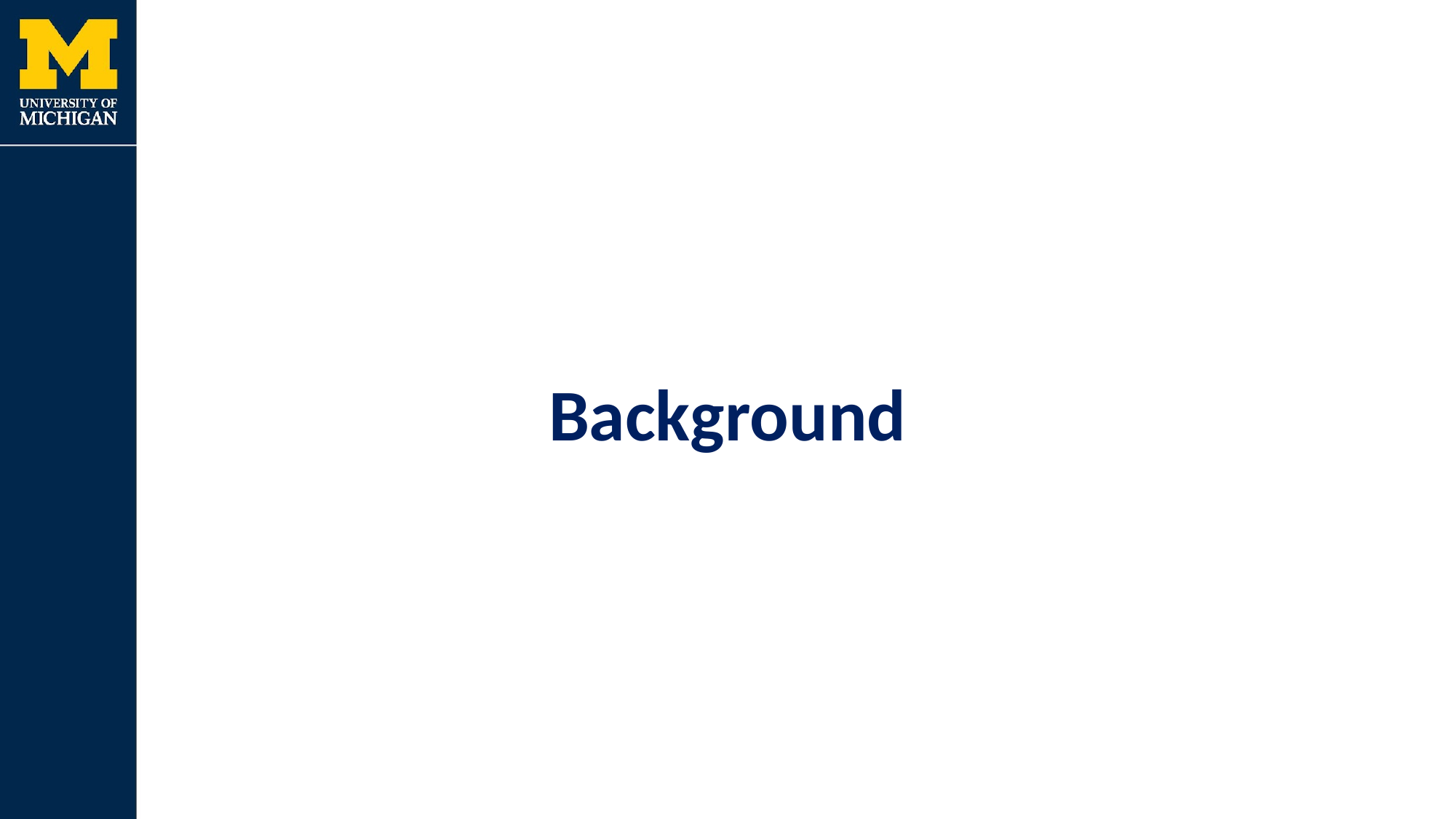

# Background
Jason Zheng
July 14, 2022